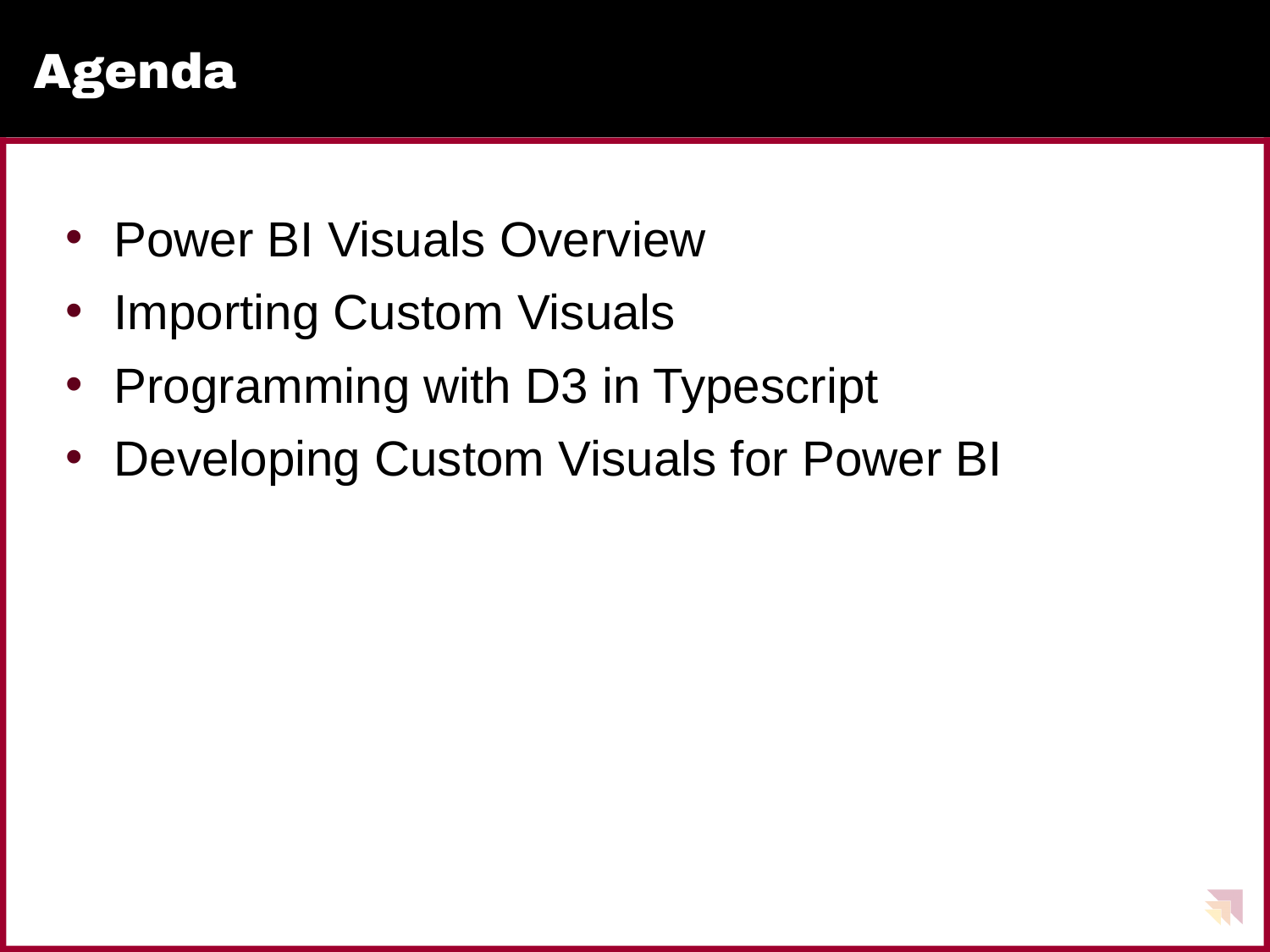

# Agenda
Power BI Visuals Overview
Importing Custom Visuals
Programming with D3 in Typescript
Developing Custom Visuals for Power BI